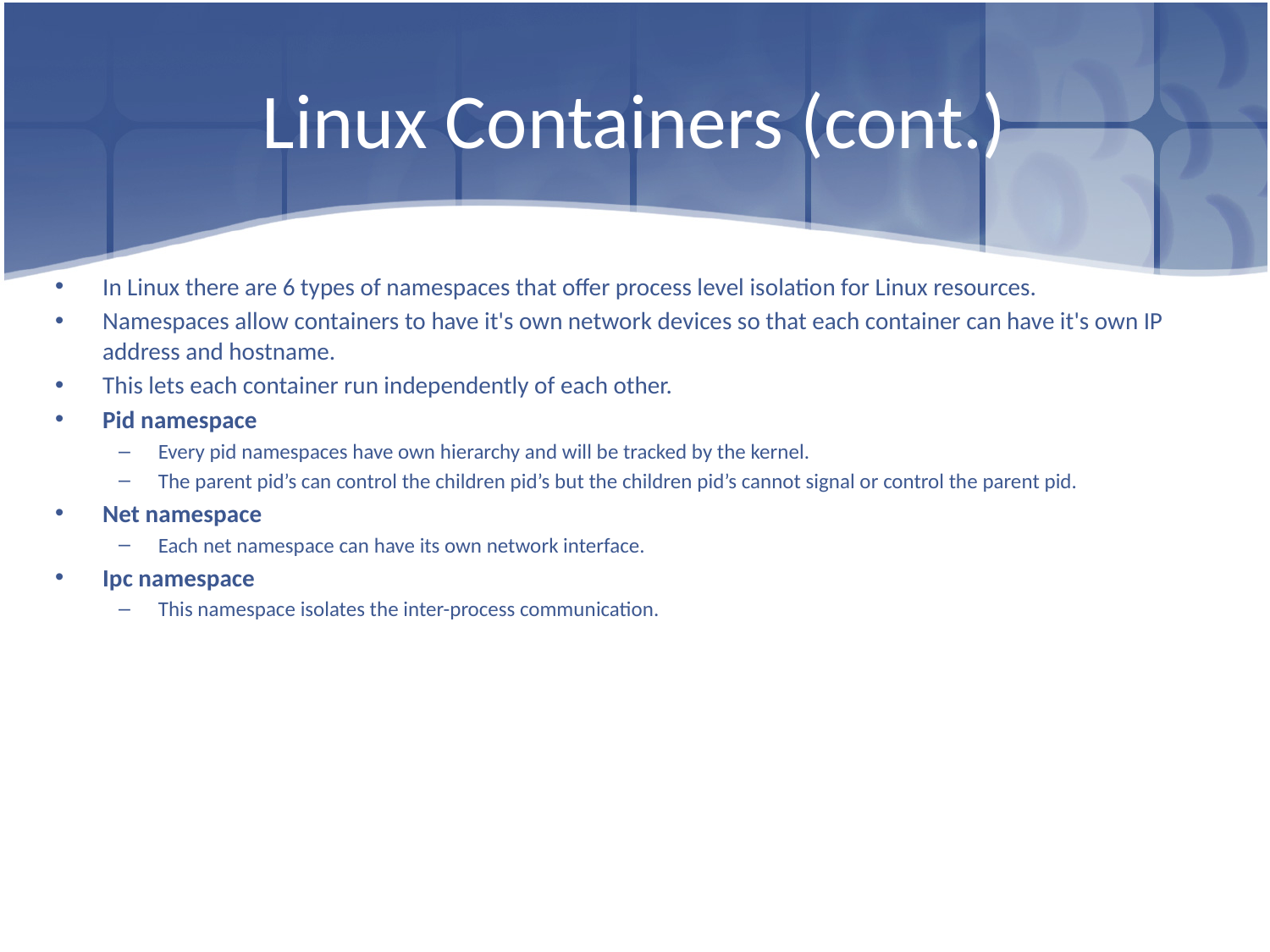

# Linux Containers (cont.)
In Linux there are 6 types of namespaces that offer process level isolation for Linux resources.
Namespaces allow containers to have it's own network devices so that each container can have it's own IP address and hostname.
This lets each container run independently of each other.
Pid namespace
Every pid namespaces have own hierarchy and will be tracked by the kernel.
The parent pid’s can control the children pid’s but the children pid’s cannot signal or control the parent pid.
Net namespace
Each net namespace can have its own network interface.
Ipc namespace
This namespace isolates the inter-process communication.